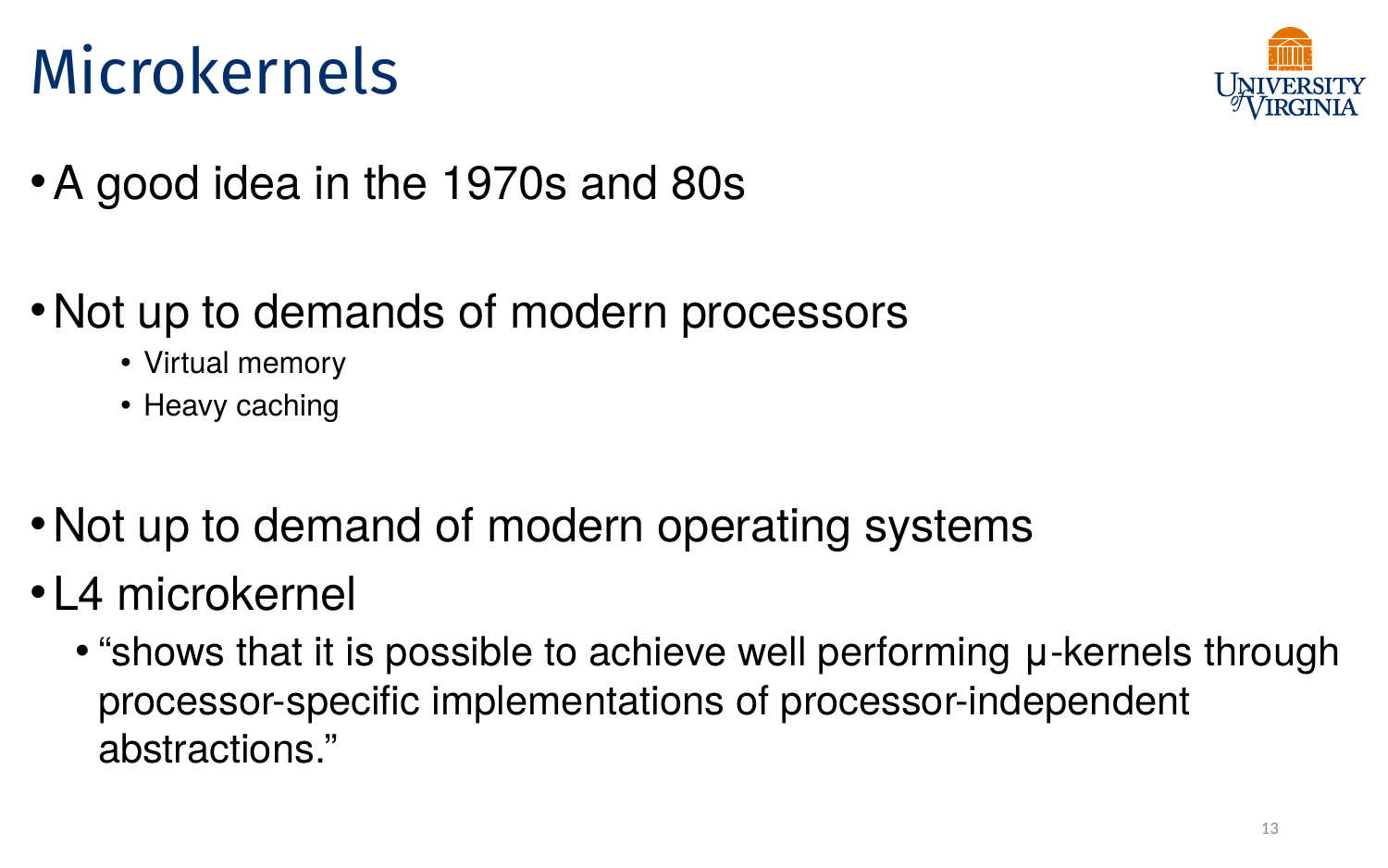

# Microkernels
A good idea in the 1970s and 80s

Not up to demands of modern processors
Virtual memory
Heavy caching

Not up to demand of modern operating systems
L4 microkernel
“shows that it is possible to achieve well performing μ-kernels through processor-specific implementations of processor-independent abstractions.”
13